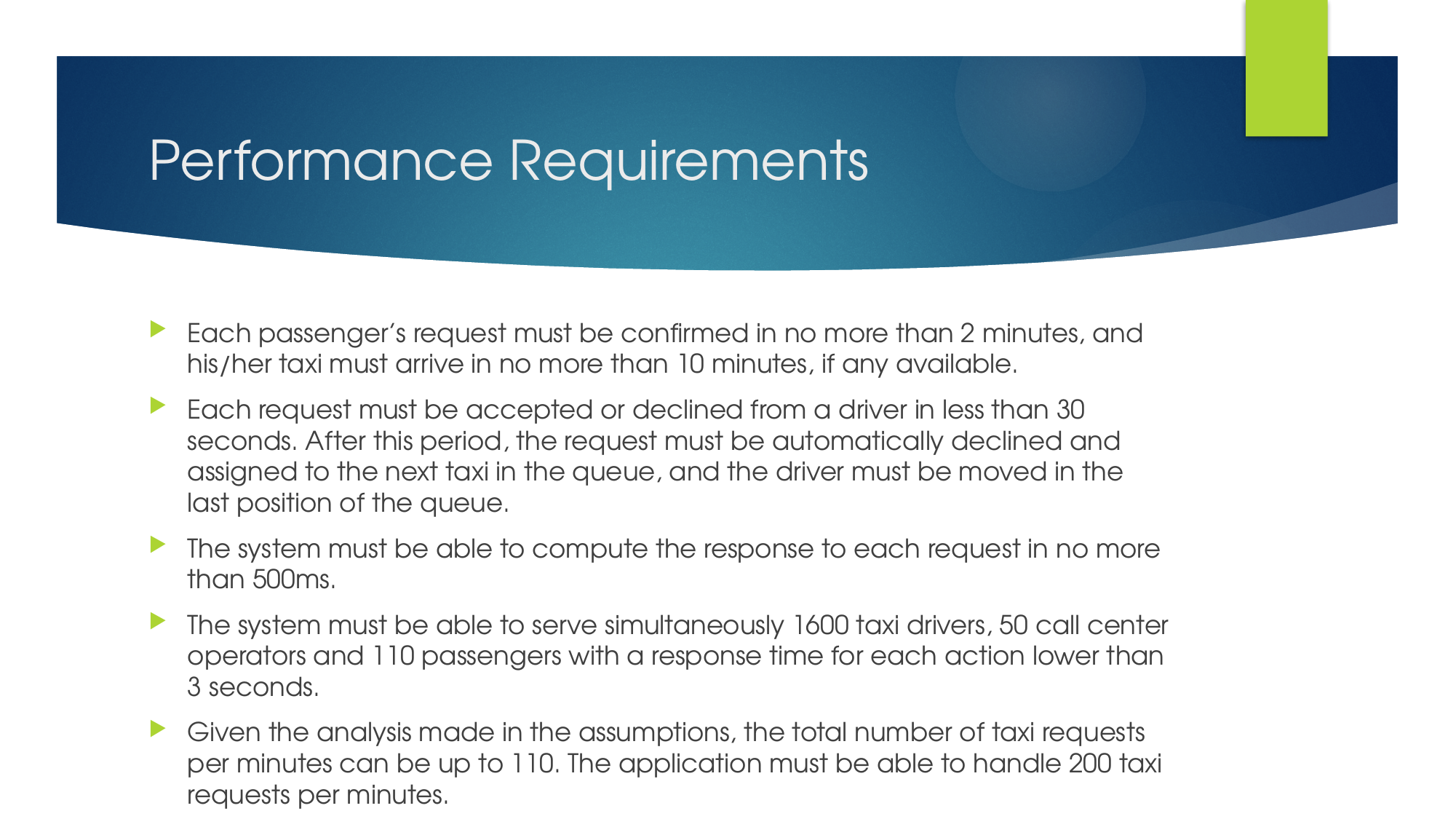

# Performance Requirements
Each passenger’s request must be confirmed in no more than 2 minutes, and his/her taxi must arrive in no more than 10 minutes, if any available.
Each request must be accepted or declined from a driver in less than 30 seconds. After this period, the request must be automatically declined and assigned to the next taxi in the queue, and the driver must be moved in the last position of the queue.
The system must be able to compute the response to each request in no more than 500ms.
The system must be able to serve simultaneously 1600 taxi drivers, 50 call center operators and 110 passengers with a response time for each action lower than 3 seconds.
Given the analysis made in the assumptions, the total number of taxi requests per minutes can be up to 110. The application must be able to handle 200 taxi requests per minutes.